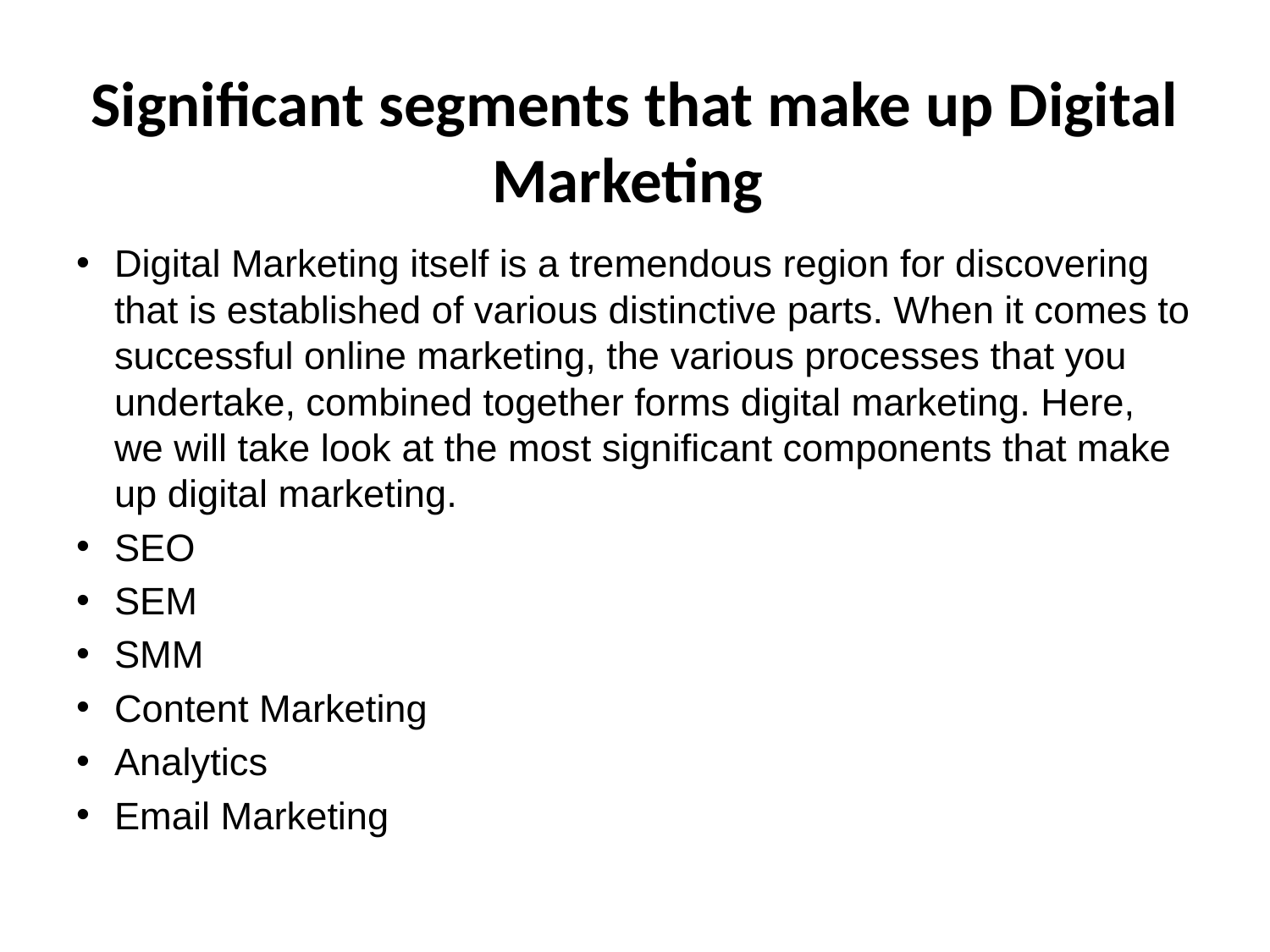

# Significant segments that make up Digital Marketing
Digital Marketing itself is a tremendous region for discovering that is established of various distinctive parts. When it comes to successful online marketing, the various processes that you undertake, combined together forms digital marketing. Here, we will take look at the most significant components that make up digital marketing.
SEO
SEM
SMM
Content Marketing
Analytics
Email Marketing